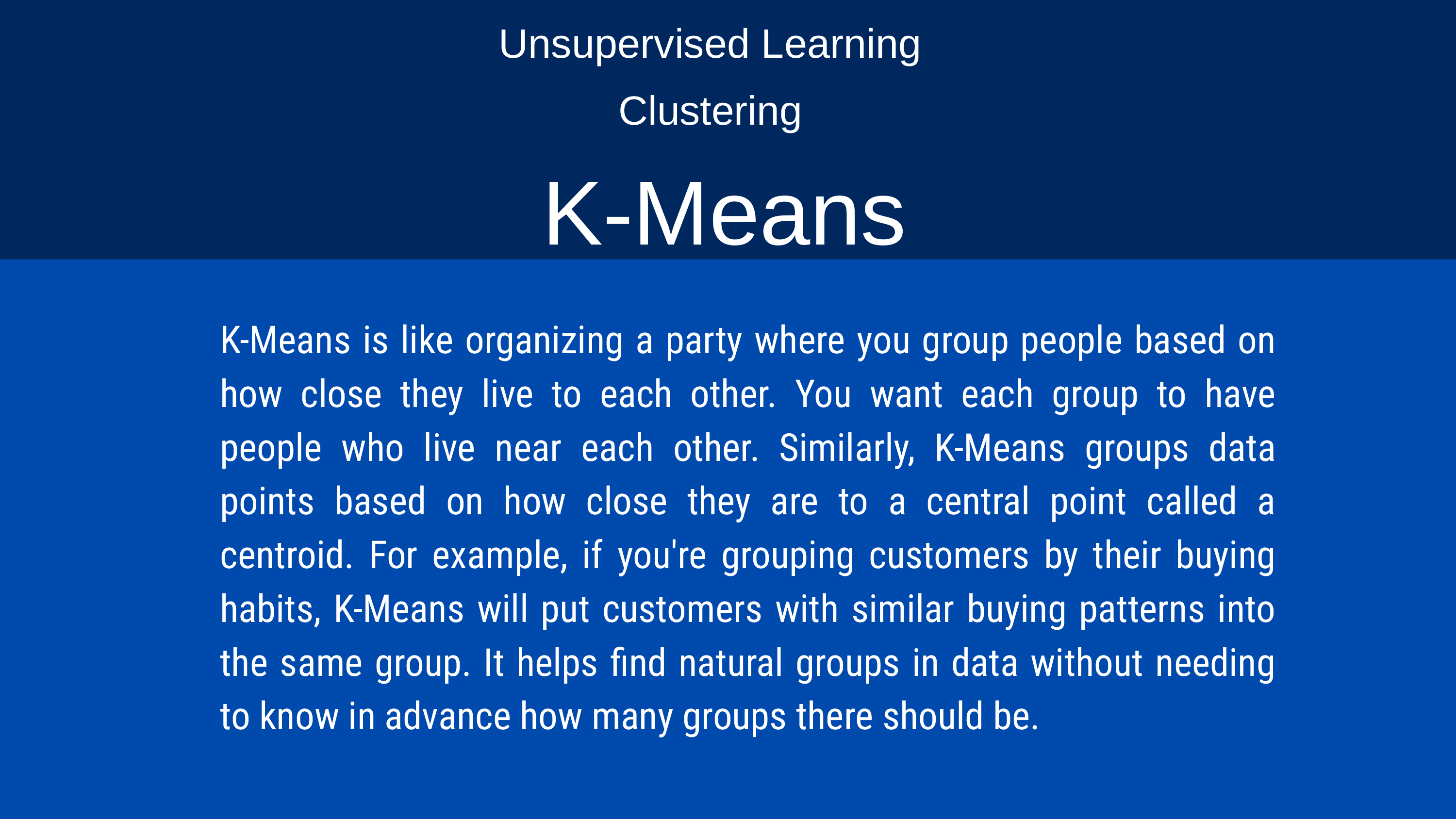

Unsupervised Learning
Clustering
K-Means
K-Means is like organizing a party where you group people based on how close they live to each other. You want each group to have people who live near each other. Similarly, K-Means groups data points based on how close they are to a central point called a centroid. For example, if you're grouping customers by their buying habits, K-Means will put customers with similar buying patterns into the same group. It helps find natural groups in data without needing to know in advance how many groups there should be.